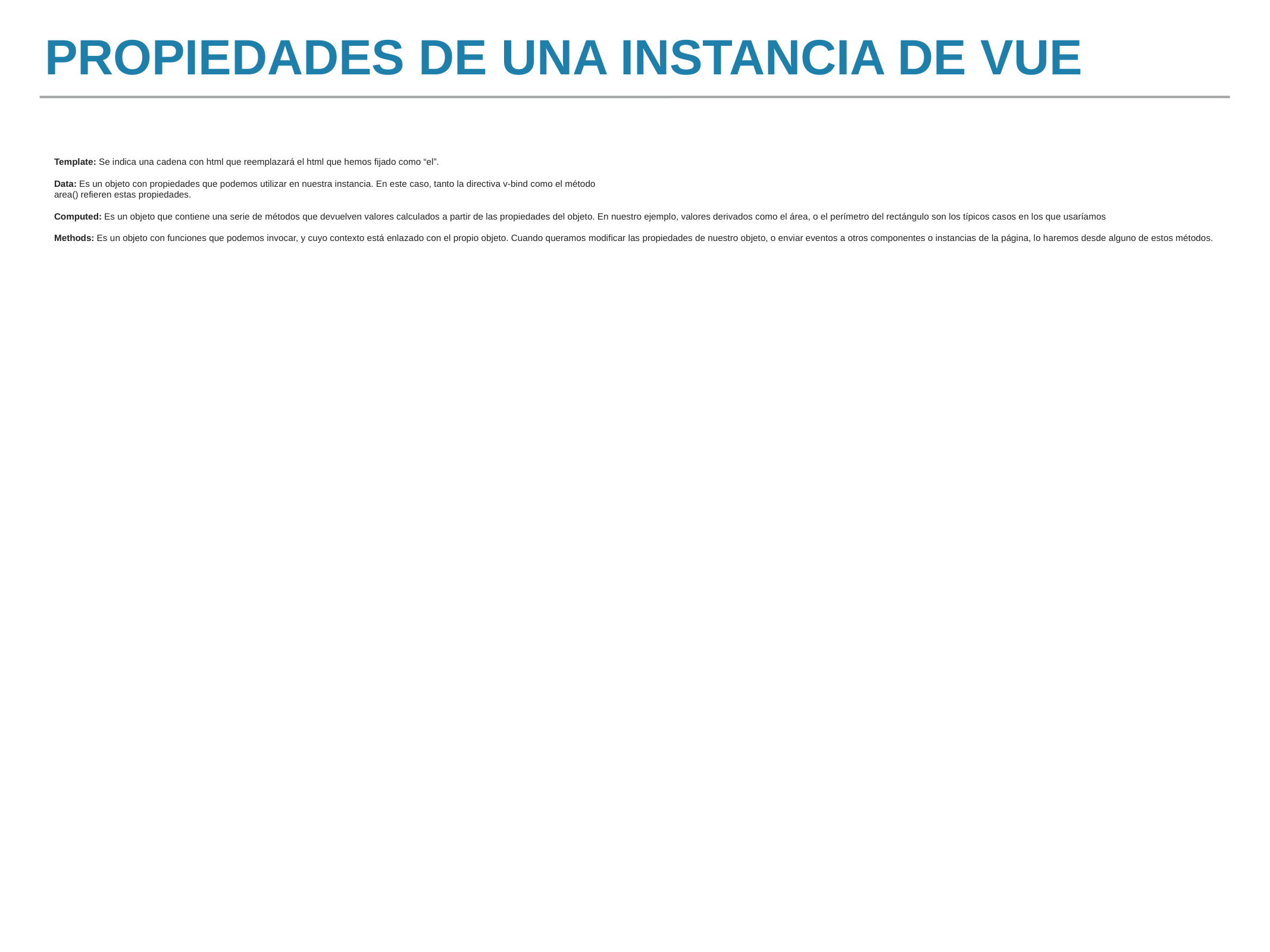

Propiedades de una instancia de vue
# Template: Se indica una cadena con html que reemplazará el html que hemos fijado como “el”. Data: Es un objeto con propiedades que podemos utilizar en nuestra instancia. En este caso, tanto la directiva v-bind como el método area() refieren estas propiedades. Computed: Es un objeto que contiene una serie de métodos que devuelven valores calculados a partir de las propiedades del objeto. En nuestro ejemplo, valores derivados como el área, o el perímetro del rectángulo son los típicos casos en los que usaríamos Methods: Es un objeto con funciones que podemos invocar, y cuyo contexto está enlazado con el propio objeto. Cuando queramos modificar las propiedades de nuestro objeto, o enviar eventos a otros componentes o instancias de la página, lo haremos desde alguno de estos métodos.